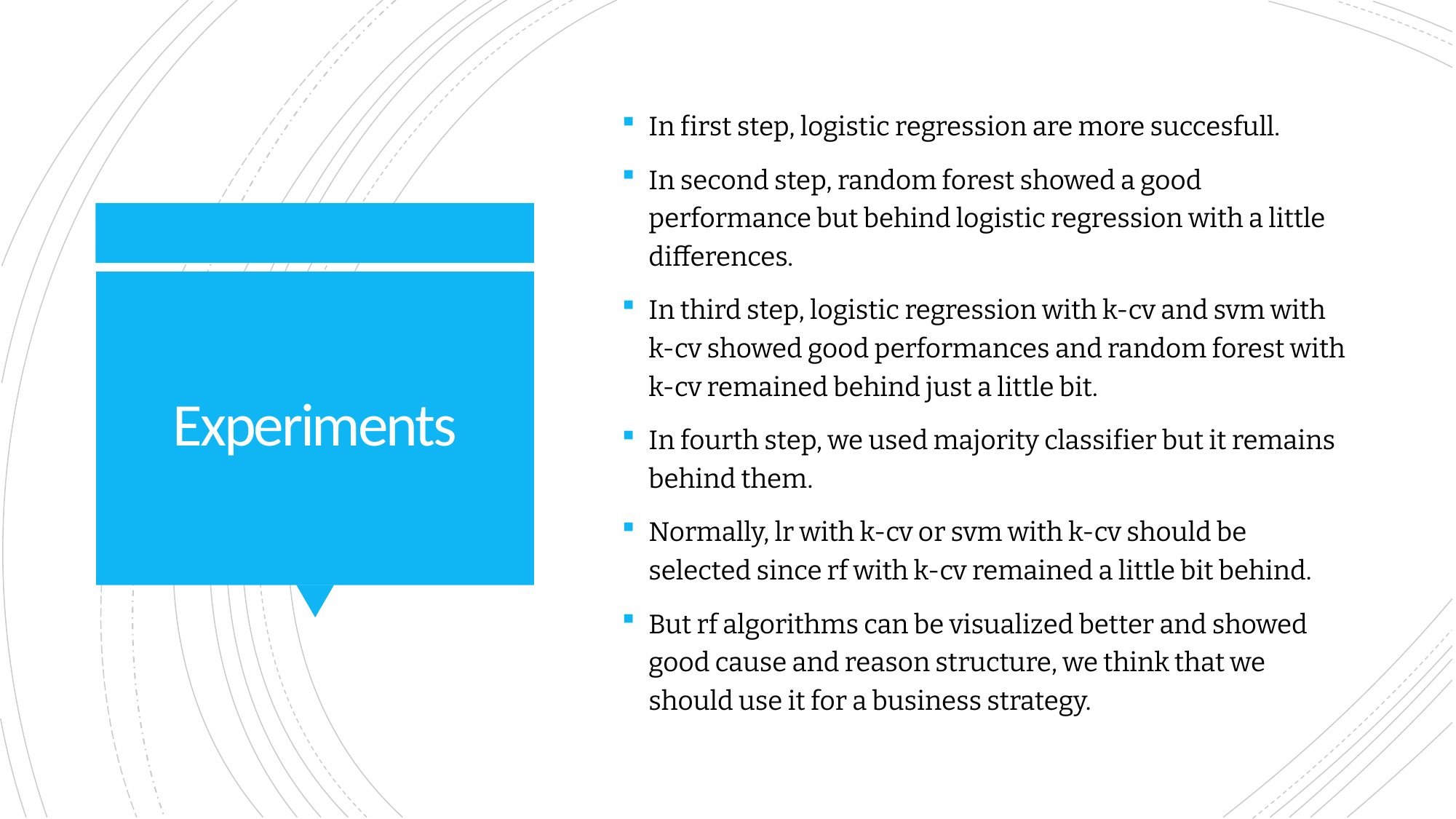

In first step, logistic regression are more succesfull.
In second step, random forest showed a good performance but behind logistic regression with a little differences.
In third step, logistic regression with k-cv and svm with k-cv showed good performances and random forest with k-cv remained behind just a little bit.
In fourth step, we used majority classifier but it remains behind them.
Normally, lr with k-cv or svm with k-cv should be selected since rf with k-cv remained a little bit behind.
But rf algorithms can be visualized better and showed good cause and reason structure, we think that we should use it for a business strategy.
# Experiments